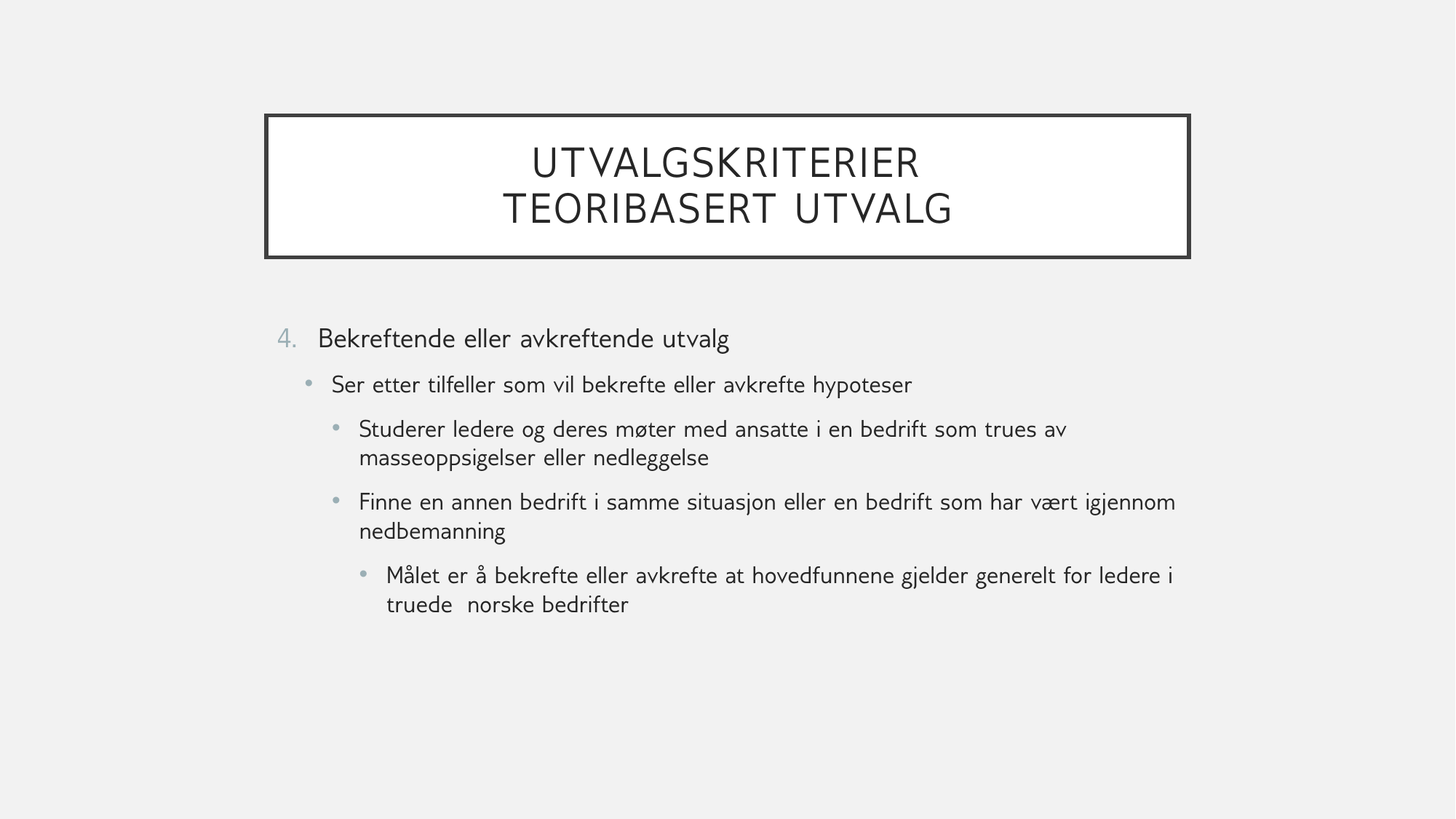

# Utvalgskriterier teoribasert utvalg
Bekreftende eller avkreftende utvalg
Ser etter tilfeller som vil bekrefte eller avkrefte hypoteser
Studerer ledere og deres møter med ansatte i en bedrift som trues av masseoppsigelser eller nedleggelse
Finne en annen bedrift i samme situasjon eller en bedrift som har vært igjennom nedbemanning
Målet er å bekrefte eller avkrefte at hovedfunnene gjelder generelt for ledere i truede  norske bedrifter